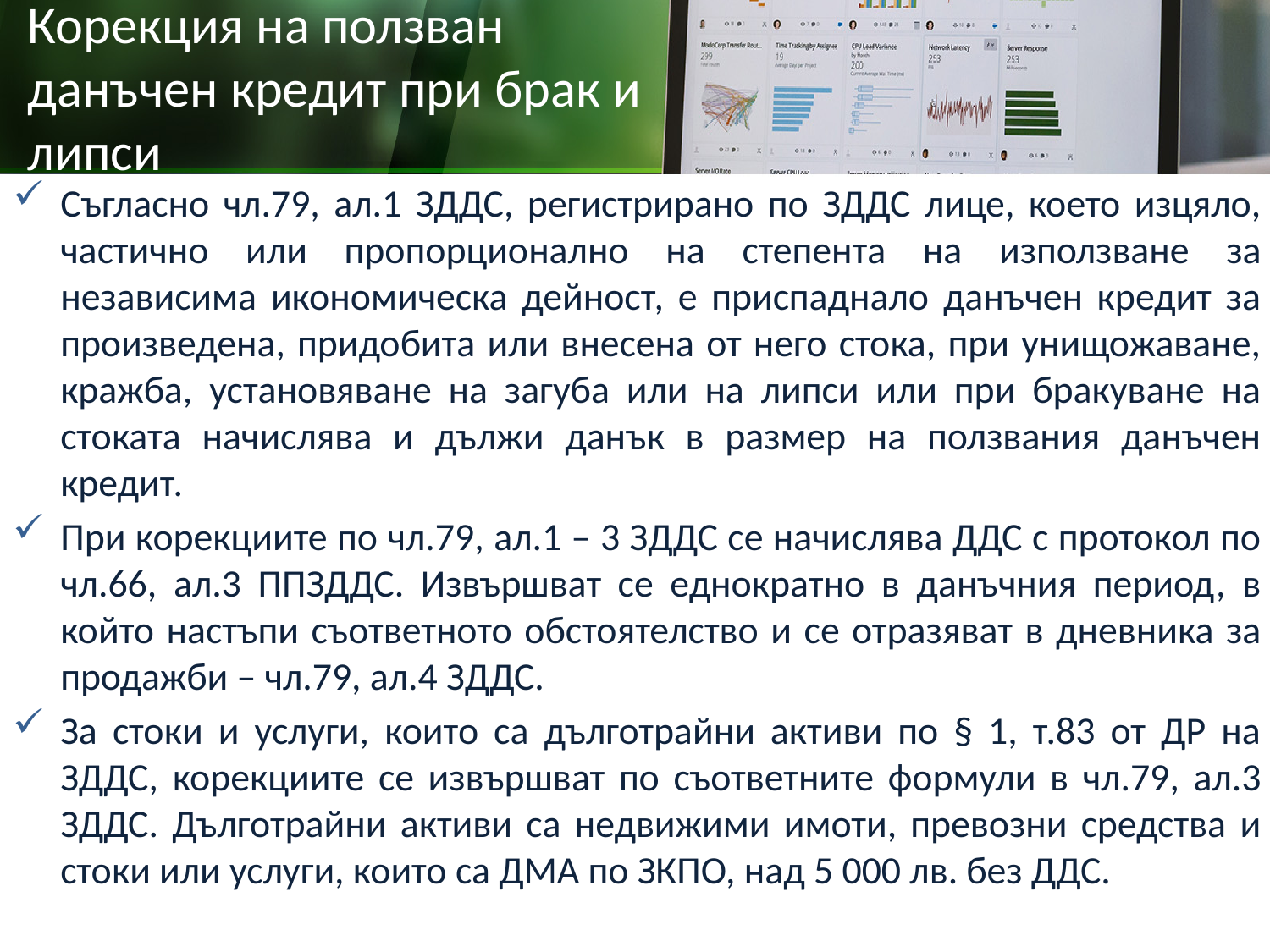

# Корекция на ползван данъчен кредит при брак и липси
Съгласно чл.79, ал.1 ЗДДС, регистрирано по ЗДДС лице, което изцяло, частично или пропорционално на степента на използване за независима икономическа дейност, е приспаднало данъчен кредит за произведена, придобита или внесена от него стока, при унищожаване, кражба, установяване на загуба или на липси или при бракуване на стоката начислява и дължи данък в размер на ползвания данъчен кредит.
При корекциите по чл.79, ал.1 – 3 ЗДДС се начислява ДДС с протокол по чл.66, ал.3 ППЗДДС. Извършват се еднократно в данъчния период, в който настъпи съответното обстоятелство и се отразяват в дневника за продажби – чл.79, ал.4 ЗДДС.
За стоки и услуги, които са дълготрайни активи по § 1, т.83 от ДР на ЗДДС, корекциите се извършват по съответните формули в чл.79, ал.3 ЗДДС. Дълготрайни активи са недвижими имоти, превозни средства и стоки или услуги, които са ДМА по ЗКПО, над 5 000 лв. без ДДС.